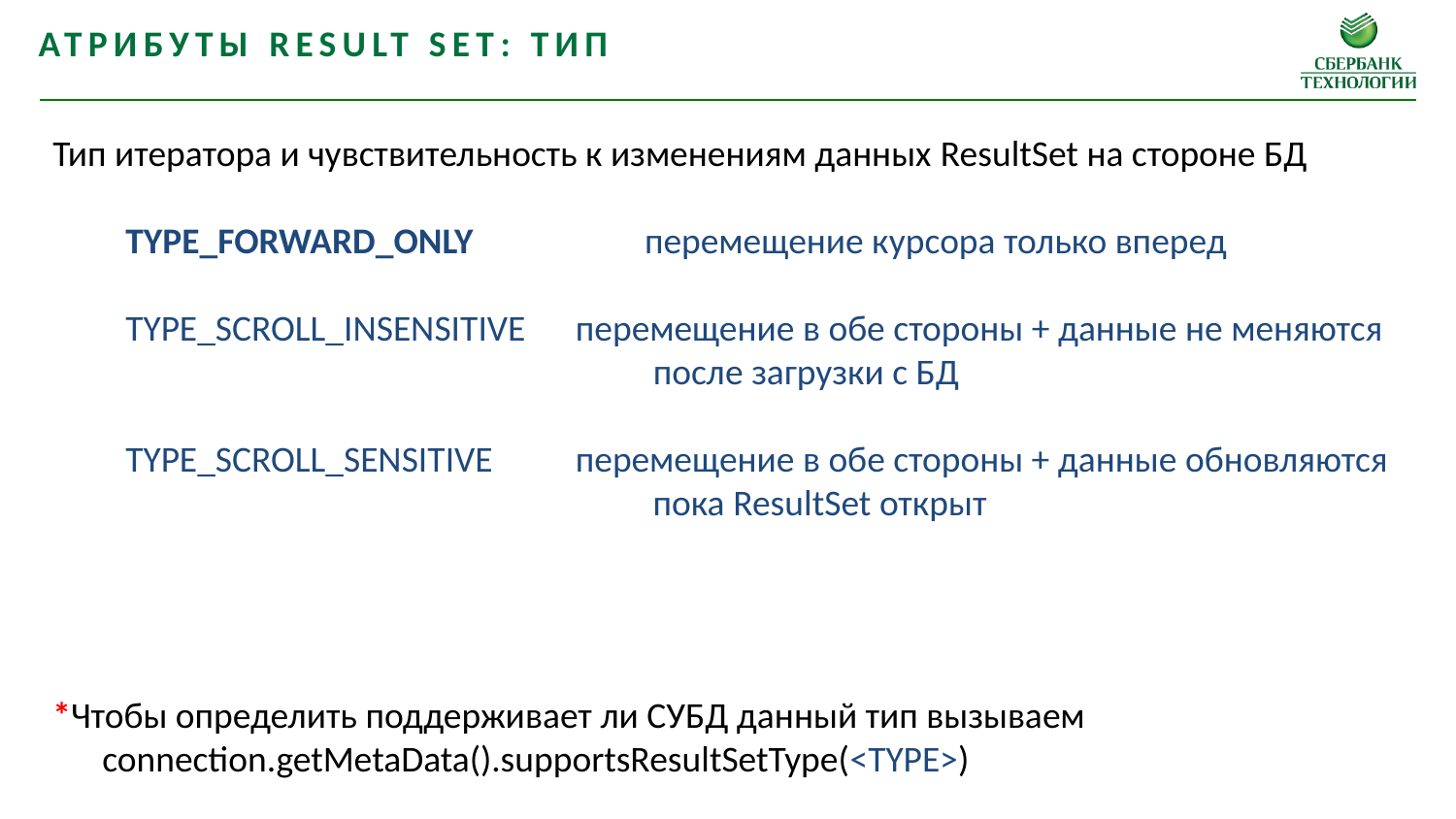

атрибуты Result Set: ТИП
Тип итератора и чувствительность к изменениям данных ResultSet на стороне БД

TYPE_FORWARD_ONLY	          перемещение курсора только вперед

TYPE_SCROLL_INSENSITIVE      перемещение в обе стороны + данные не меняются
			           после загрузки с БД

TYPE_SCROLL_SENSITIVE          перемещение в обе стороны + данные обновляются  			           пока ResultSet открыт
*Чтобы определить поддерживает ли СУБД данный тип вызываем
      connection.getMetaData().supportsResultSetType(<TYPE>)